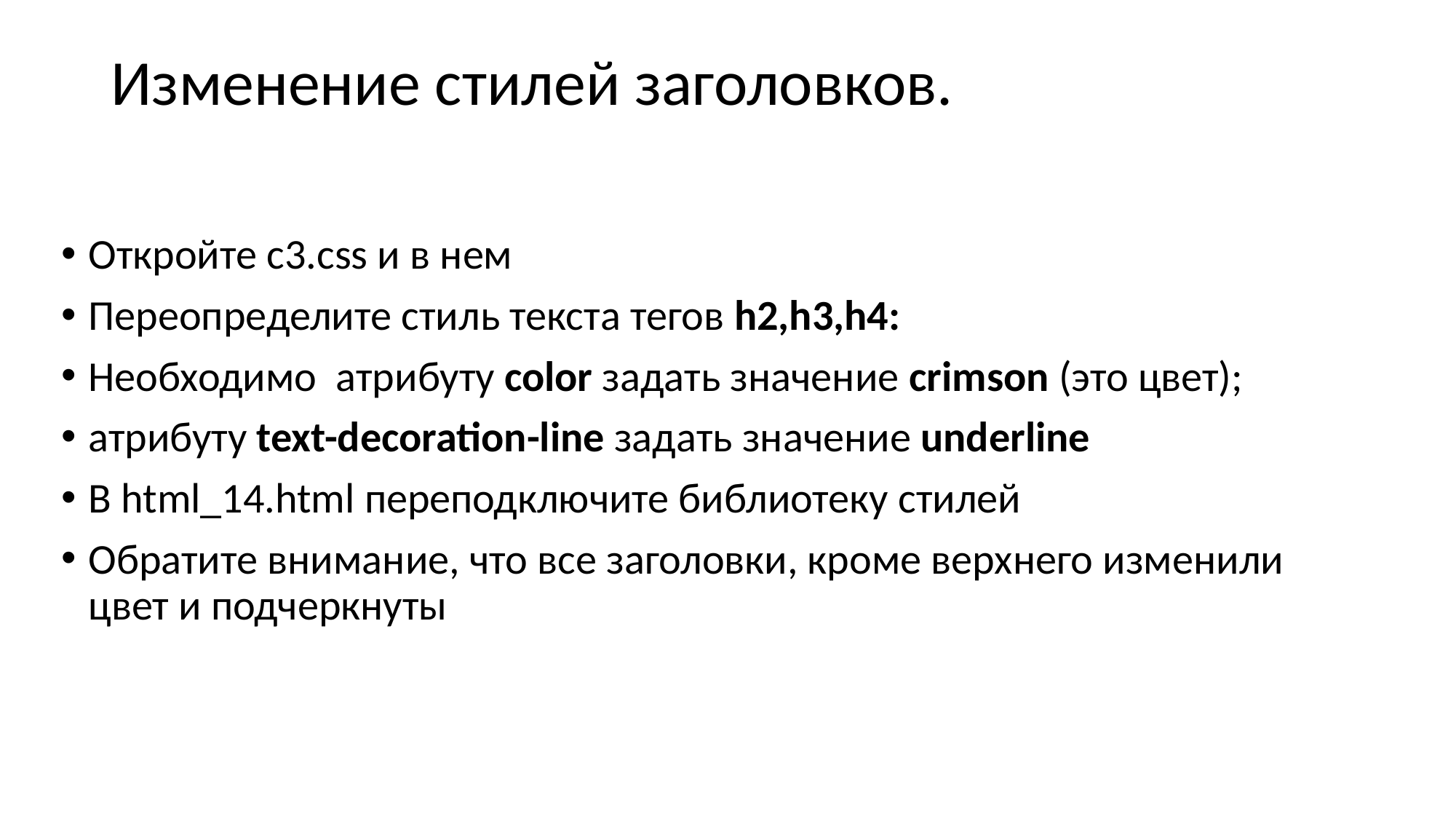

# Изменение стилей заголовков.
Откройте c3.css и в нем
Переопределите стиль текста тегов h2,h3,h4:
Необходимо  атрибуту color задать значение crimson (это цвет);
атрибуту text-decoration-line задать значение underline
В html_14.html переподключите библиотеку стилей
Обратите внимание, что все заголовки, кроме верхнего изменили цвет и подчеркнуты